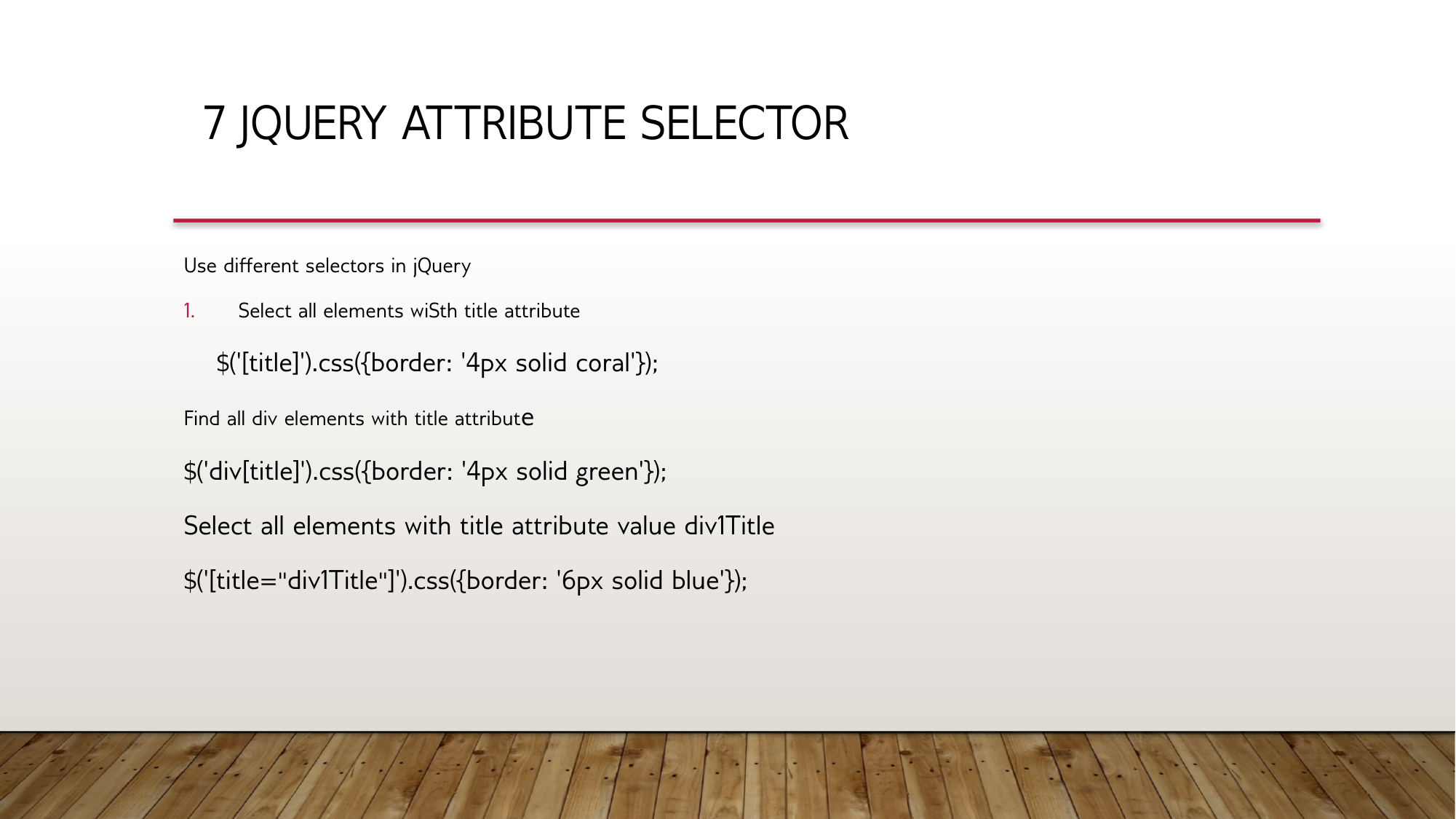

7 jquery attribute selector

Use different selectors in jQuery
Select all elements wiSth title attribute
    $('[title]').css({border: '4px solid coral'});
Find all div elements with title attribute
$('div[title]').css({border: '4px solid green'});
Select all elements with title attribute value div1Title
$('[title="div1Title"]').css({border: '6px solid blue'});